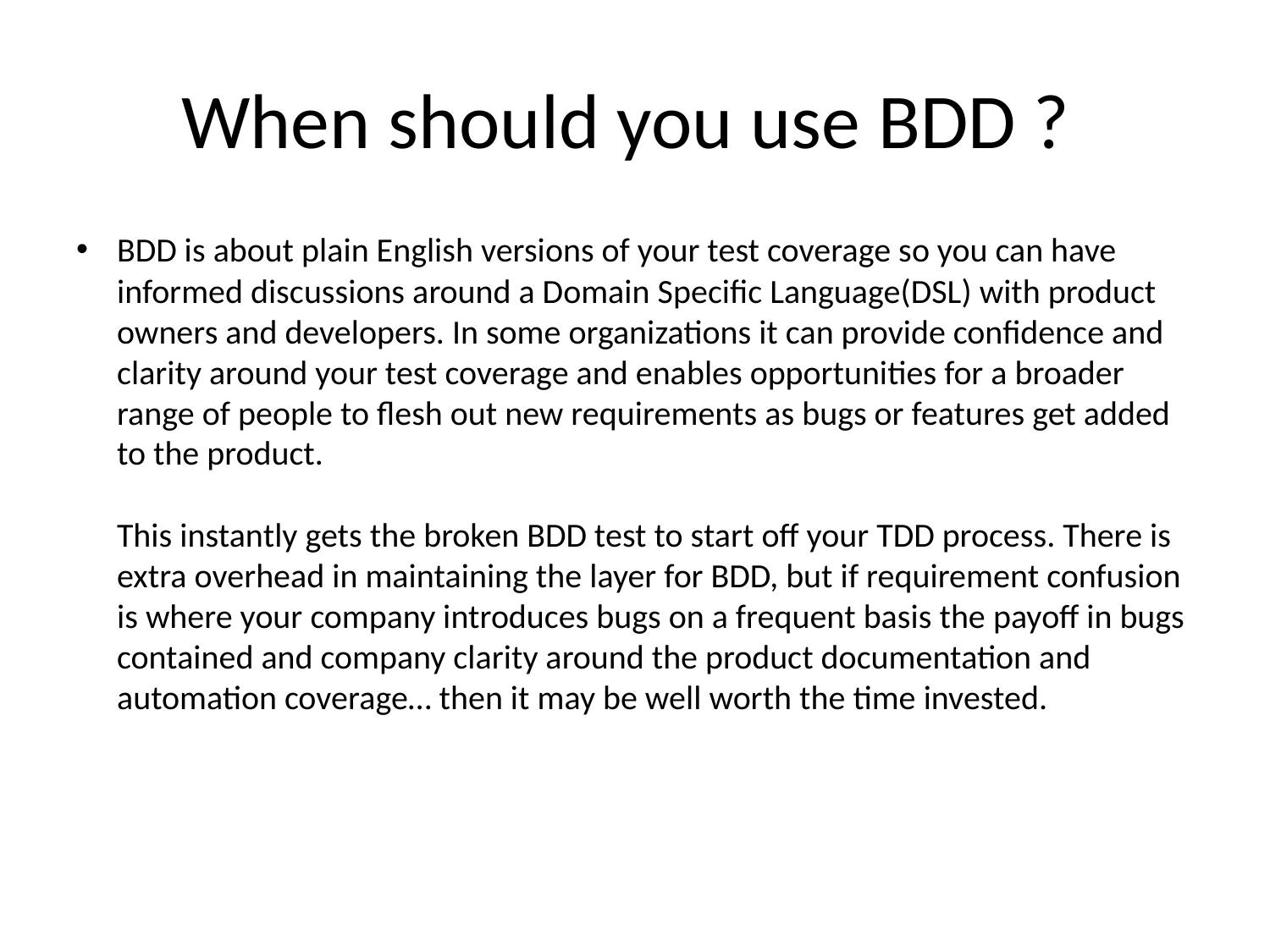

# When should you use BDD ?
BDD is about plain English versions of your test coverage so you can have informed discussions around a Domain Specific Language(DSL) with product owners and developers. In some organizations it can provide confidence and clarity around your test coverage and enables opportunities for a broader range of people to flesh out new requirements as bugs or features get added to the product. 
This instantly gets the broken BDD test to start off your TDD process. There is extra overhead in maintaining the layer for BDD, but if requirement confusion is where your company introduces bugs on a frequent basis the payoff in bugs contained and company clarity around the product documentation and automation coverage… then it may be well worth the time invested.